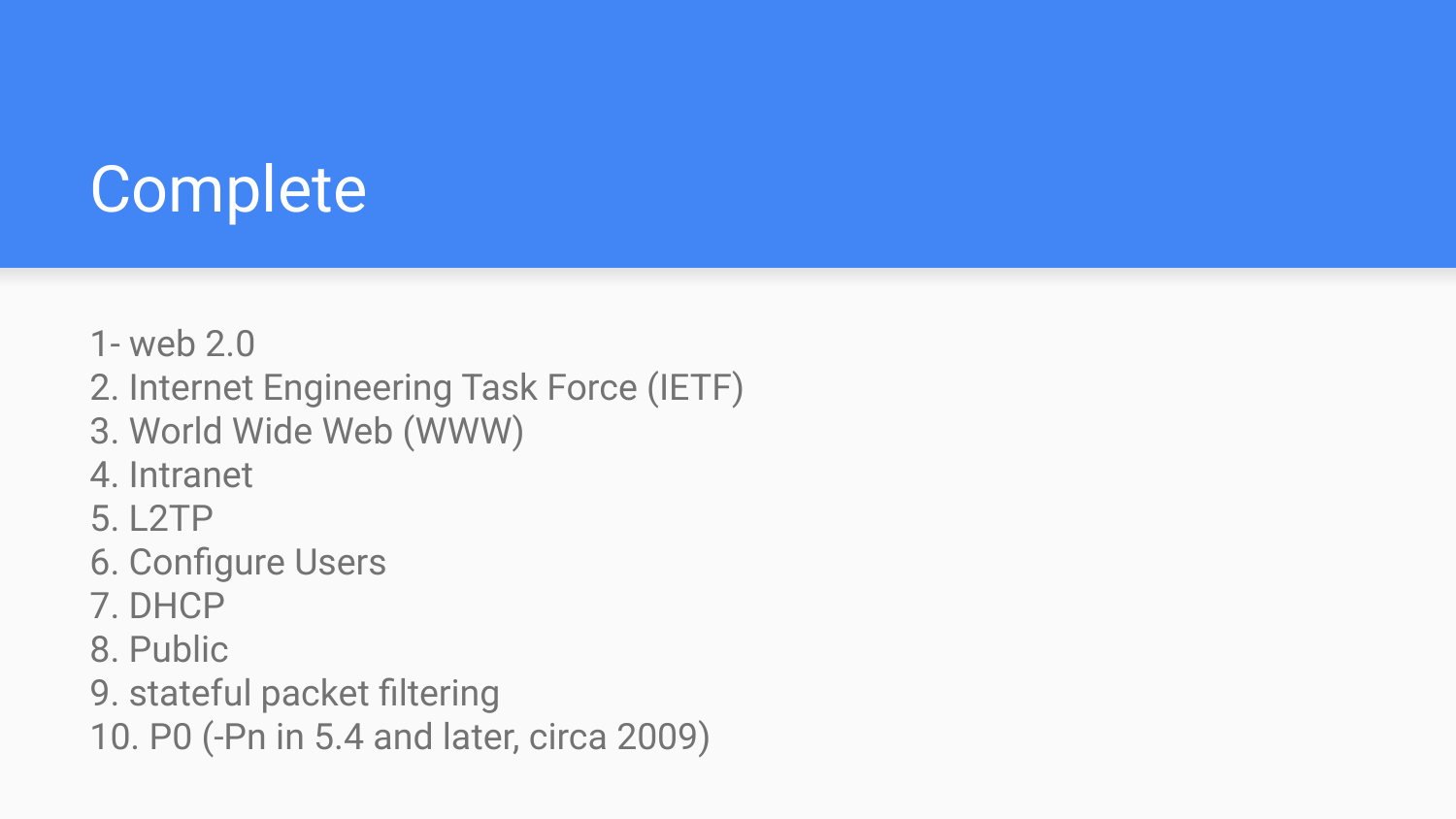

# Complete
1- web 2.0
2. Internet Engineering Task Force (IETF)
3. World Wide Web (WWW)
4. Intranet
5. L2TP
6. Configure Users
7. DHCP
8. Public
9. stateful packet filtering
10. P0 (-Pn in 5.4 and later, circa 2009)